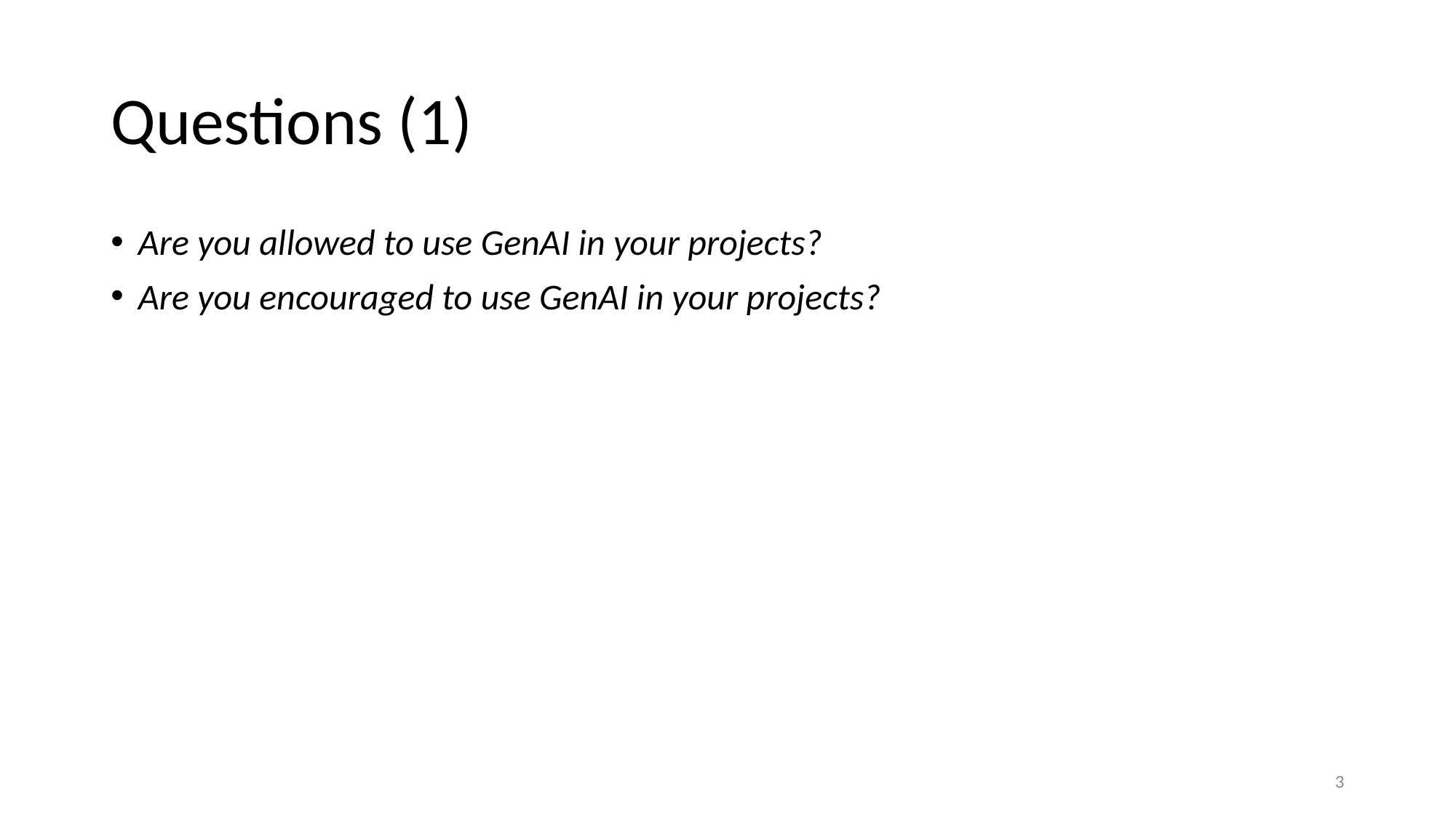

# Questions (1)
Are you allowed to use GenAI in your projects?
Are you encouraged to use GenAI in your projects?

3